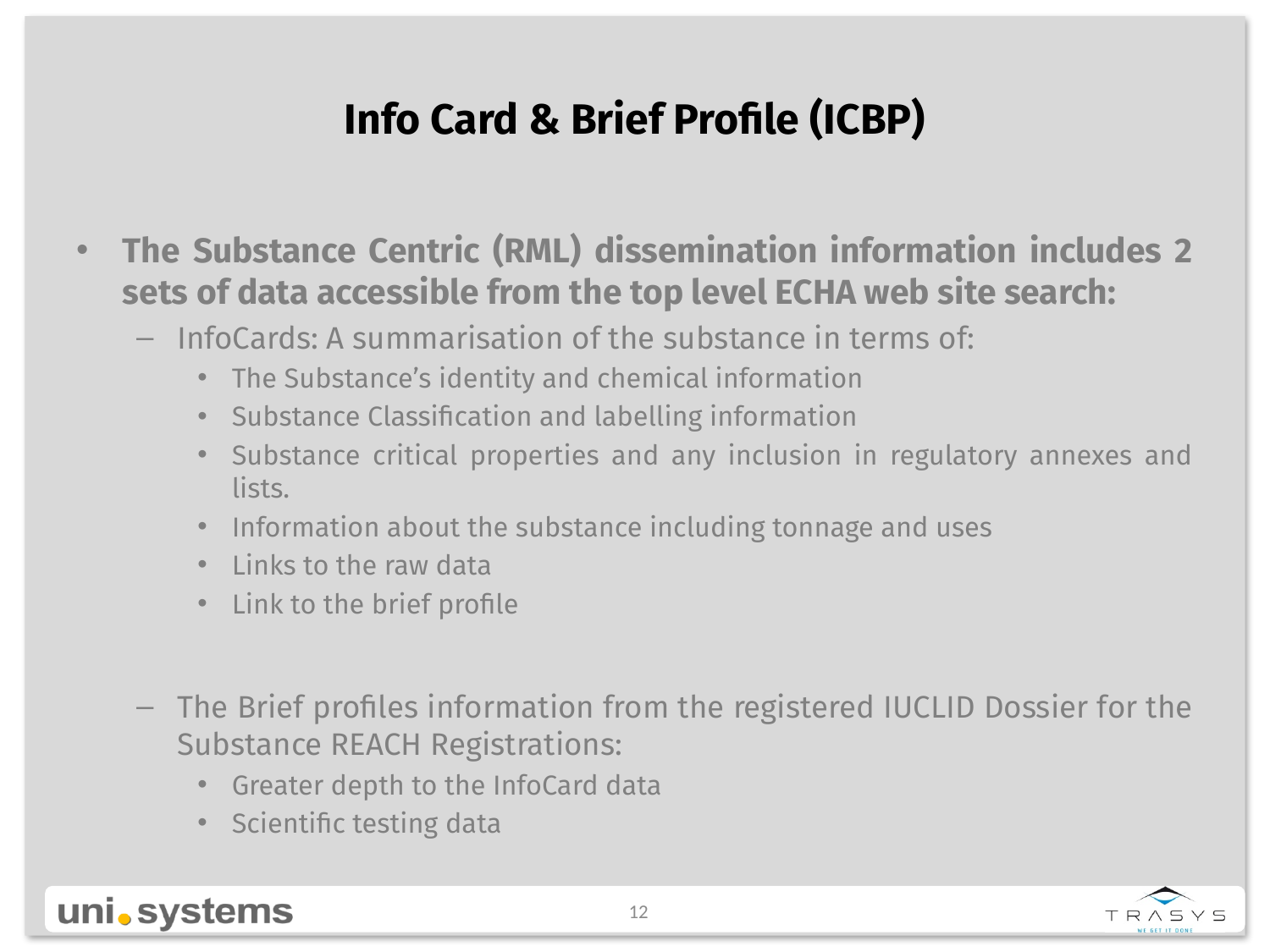

# Info Card & Brief Profile (ICBP)
The Substance Centric (RML) dissemination information includes 2 sets of data accessible from the top level ECHA web site search:
InfoCards: A summarisation of the substance in terms of:
The Substance’s identity and chemical information
Substance Classification and labelling information
Substance critical properties and any inclusion in regulatory annexes and lists.
Information about the substance including tonnage and uses
Links to the raw data
Link to the brief profile

The Brief profiles information from the registered IUCLID Dossier for the Substance REACH Registrations:
Greater depth to the InfoCard data
Scientific testing data
12